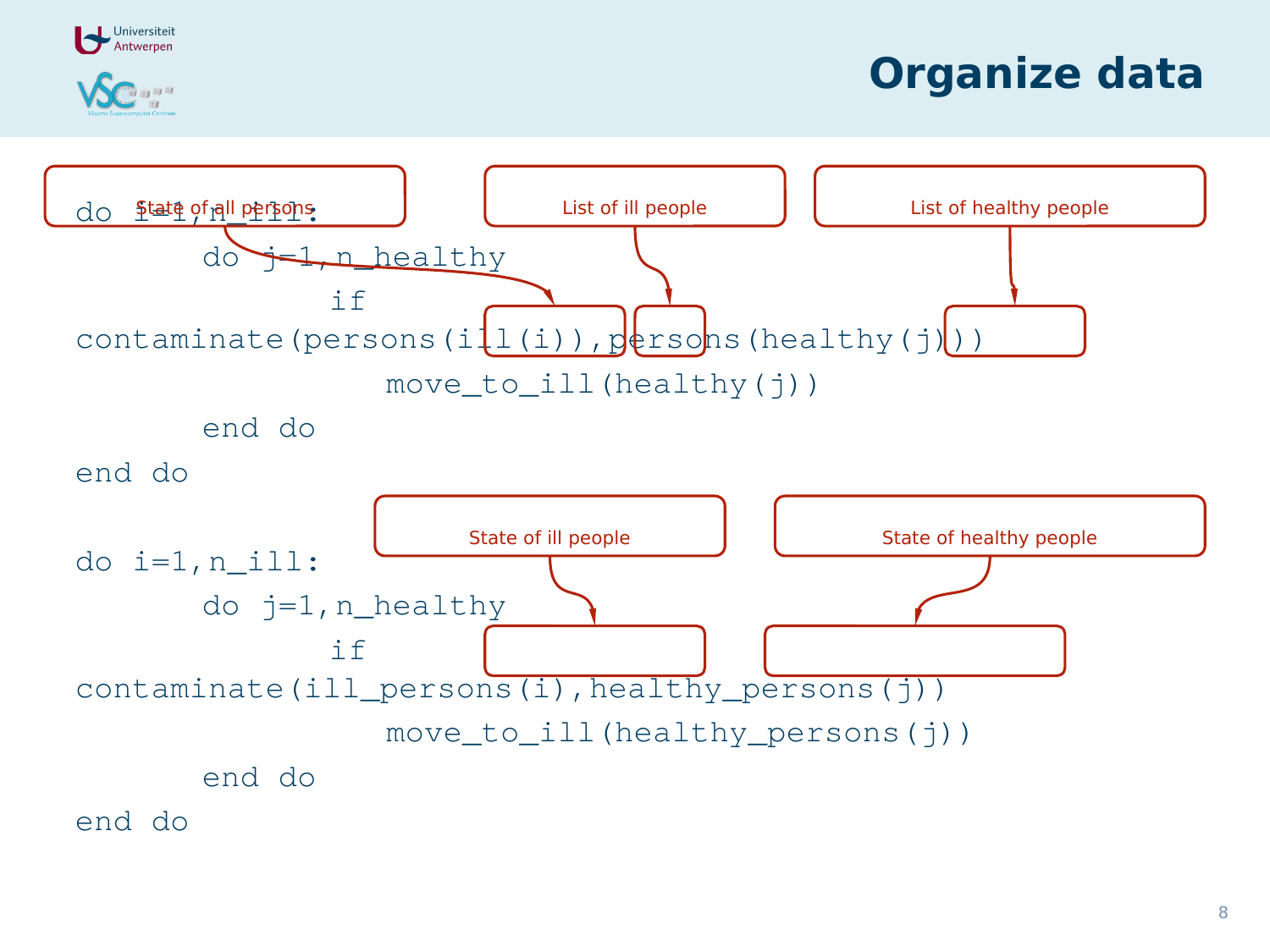

# Organize data
State of all persons
List of ill people
List of healthy people
do i=1,n_ill:
	do j=1,n_healthy
		if contaminate(persons(ill(i)),persons(healthy(j)))
		   move_to_ill(healthy(j))
	end do
end do

do i=1,n_ill:
	do j=1,n_healthy
		if contaminate(ill_persons(i),healthy_persons(j))
		   move_to_ill(healthy_persons(j))
	end do
end do

State of ill people
State of healthy people